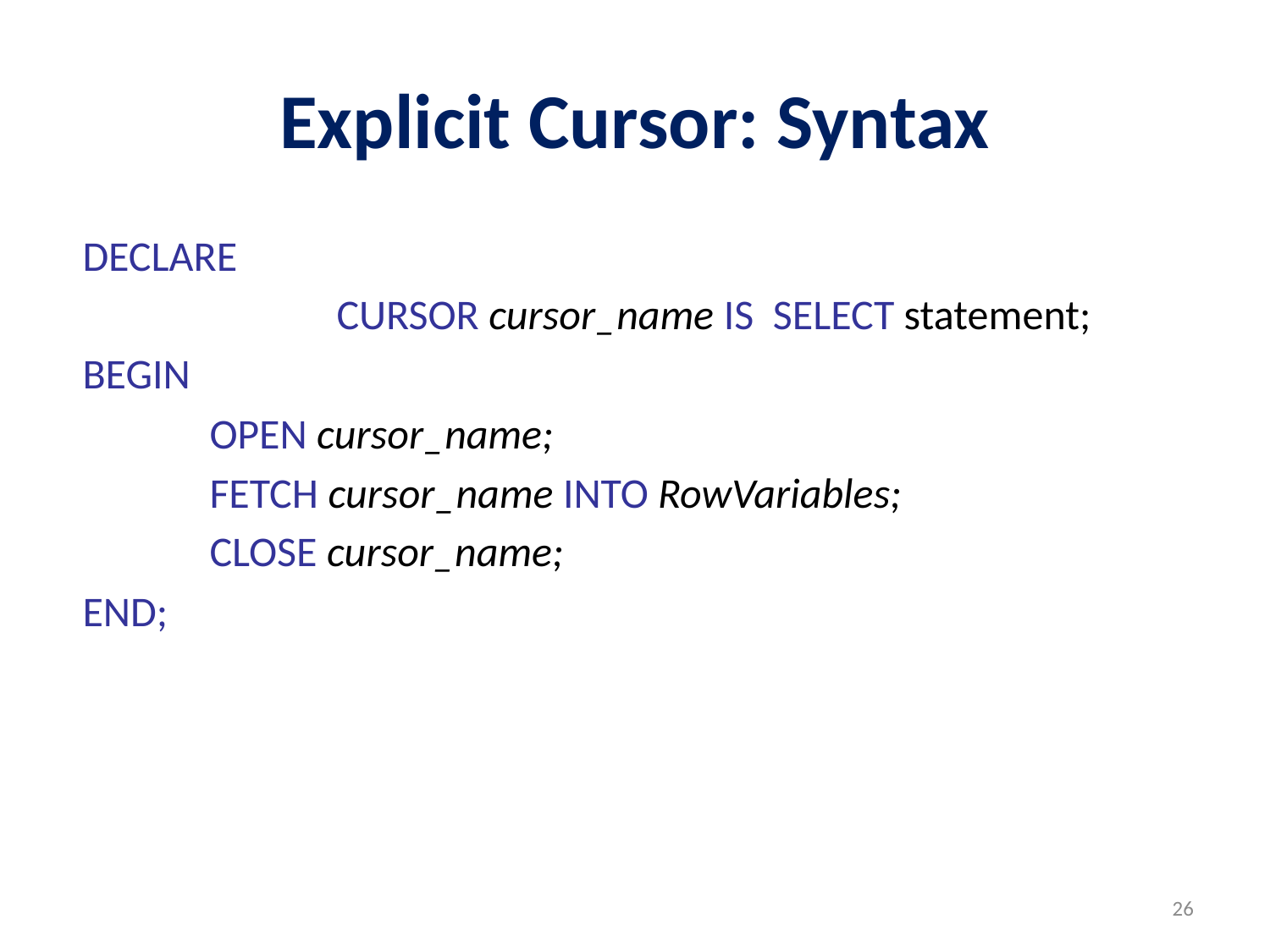

# Explicit Cursor: Syntax
DECLARE
		CURSOR cursor_name IS  SELECT statement;
BEGIN
	OPEN cursor_name;
	FETCH cursor_name INTO RowVariables;
	CLOSE cursor_name;
END;

26